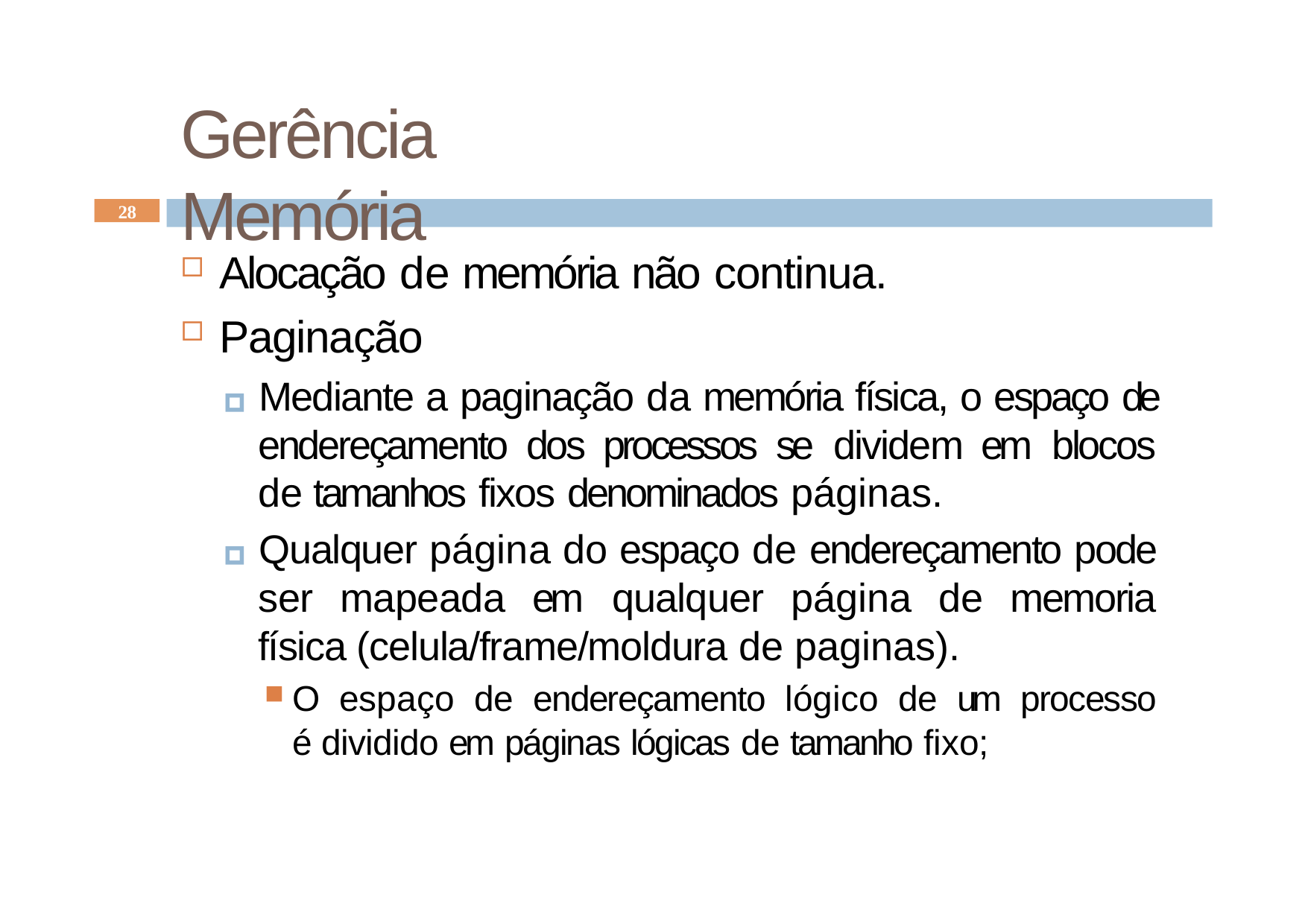

# Gerência Memória
28
Alocação de memória não continua.
Paginação
🞑 Mediante a paginação da memória física, o espaço de endereçamento dos processos se dividem em blocos de tamanhos fixos denominados páginas.
🞑 Qualquer página do espaço de endereçamento pode ser mapeada em qualquer página de memoria física (celula/frame/moldura de paginas).
O espaço de endereçamento lógico de um processo é dividido em páginas lógicas de tamanho fixo;